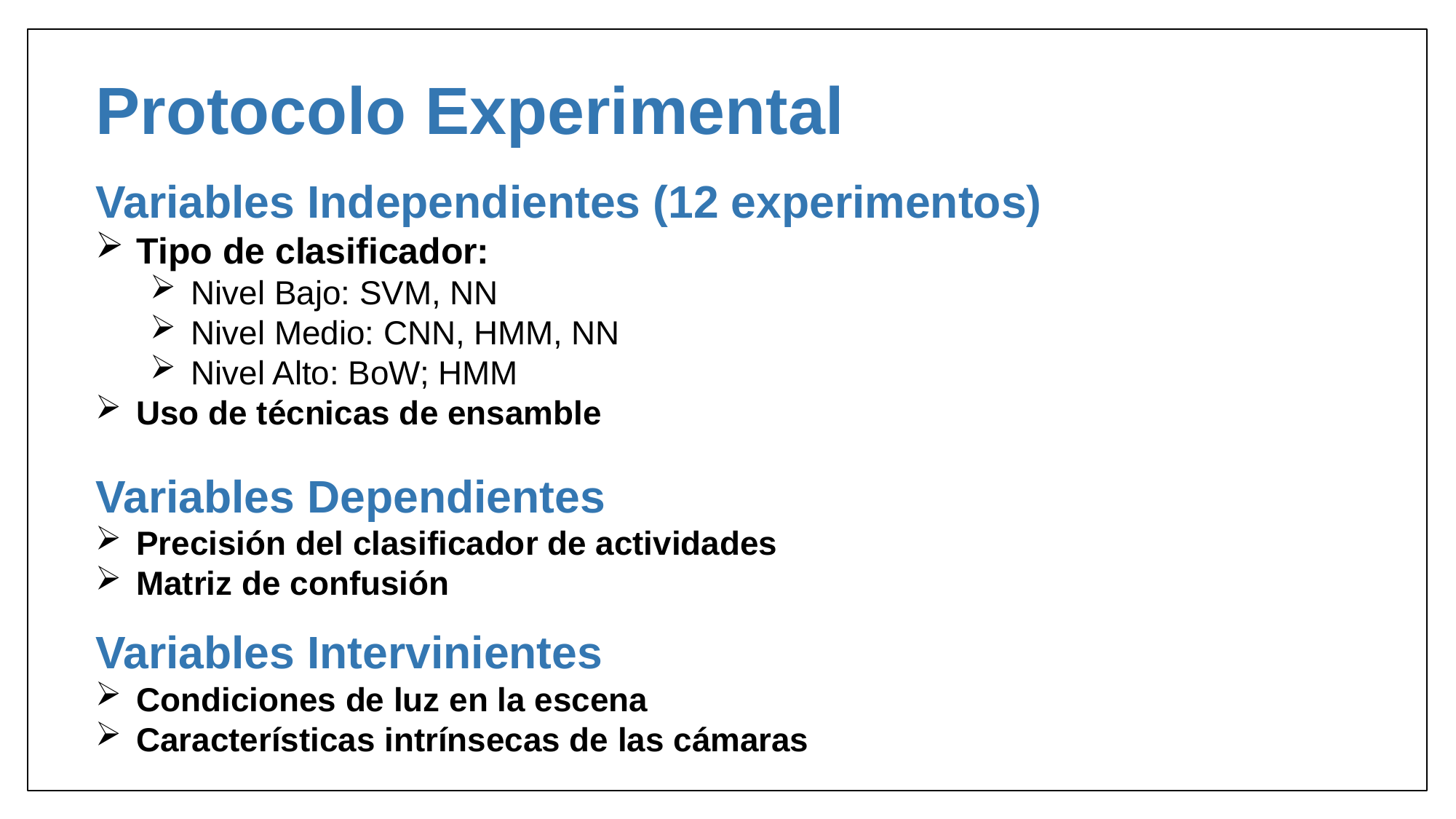

Protocolo Experimental
Variables Independientes (12 experimentos)
Tipo de clasificador:
Nivel Bajo: SVM, NN
Nivel Medio: CNN, HMM, NN
Nivel Alto: BoW; HMM
Uso de técnicas de ensamble
Variables Dependientes
Precisión del clasificador de actividades
Matriz de confusión
Variables Intervinientes
Condiciones de luz en la escena
Características intrínsecas de las cámaras